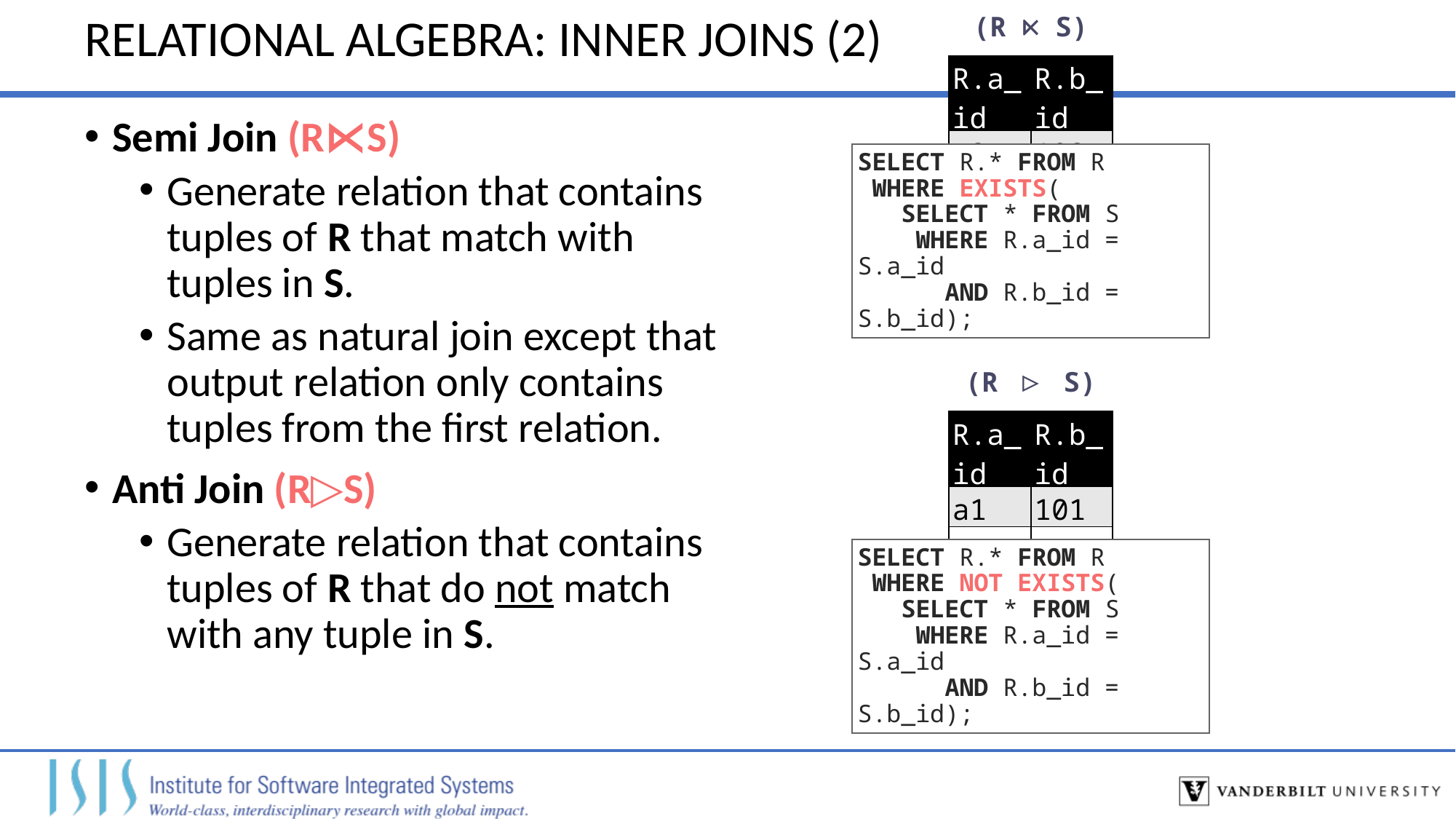

84
# RELATIONAL ALGEBRA: INNER JOINS (2)
(R ⋉ S)
| R.a\_id | R.b\_id |
| --- | --- |
| a3 | 103 |
Semi Join (R⋉S)
Generate relation that contains tuples of R that match with tuples in S.
Same as natural join except that output relation only contains tuples from the first relation.
Anti Join (R▷S)
Generate relation that contains tuples of R that do not match with any tuple in S.
SELECT R.* FROM R
 WHERE EXISTS(
   SELECT * FROM S
    WHERE R.a_id = S.a_id
      AND R.b_id = S.b_id);
(R ▷ S)
| R.a\_id | R.b\_id |
| --- | --- |
| a1 | 101 |
| a2 | 102 |
SELECT R.* FROM R
 WHERE NOT EXISTS(
   SELECT * FROM S
    WHERE R.a_id = S.a_id
      AND R.b_id = S.b_id);